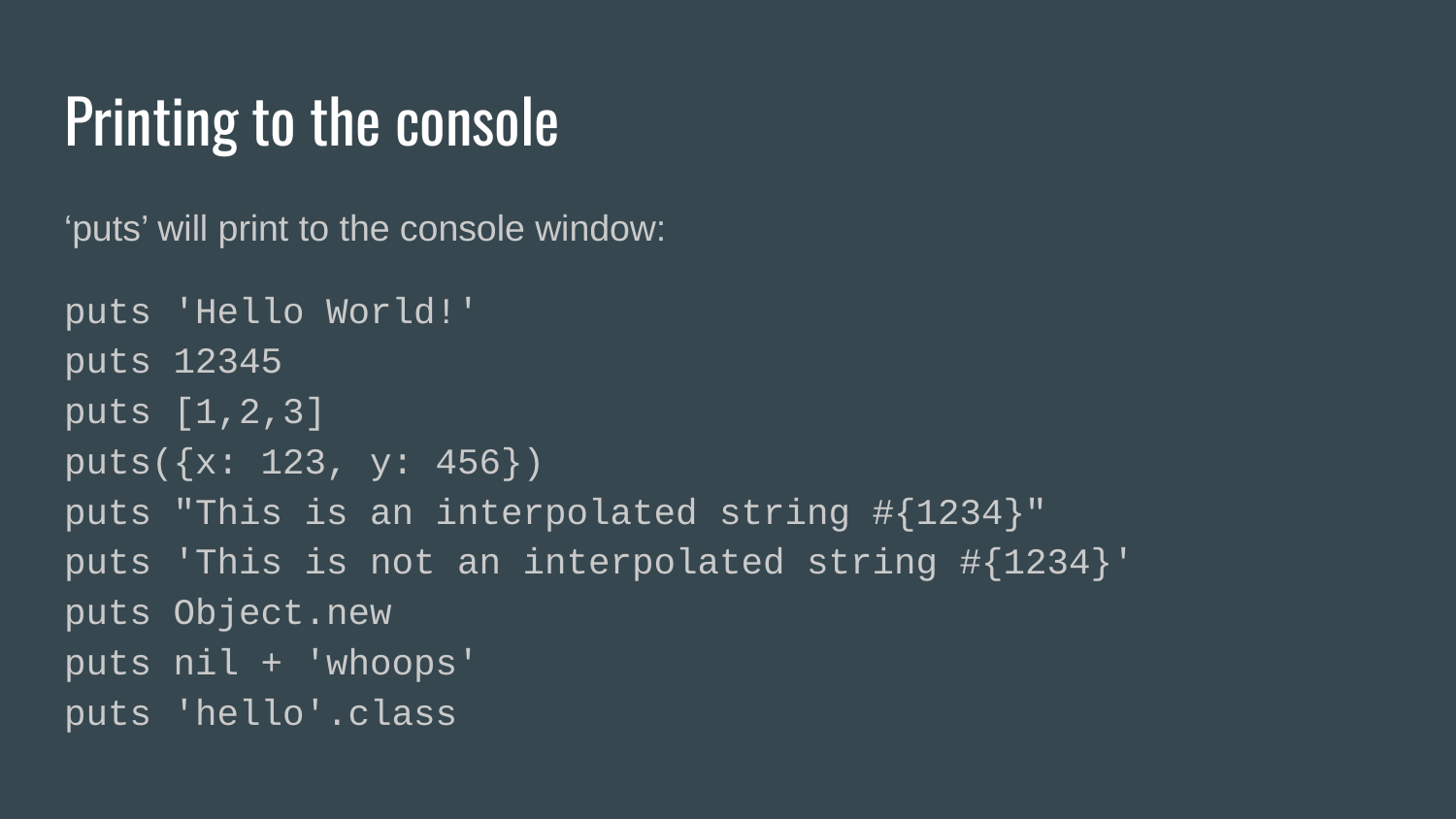

# Printing to the console
‘puts’ will print to the console window:
puts 'Hello World!'
puts 12345
puts [1,2,3]
puts({x: 123, y: 456})
puts "This is an interpolated string #{1234}"
puts 'This is not an interpolated string #{1234}'
puts Object.new
puts nil + 'whoops'
puts 'hello'.class